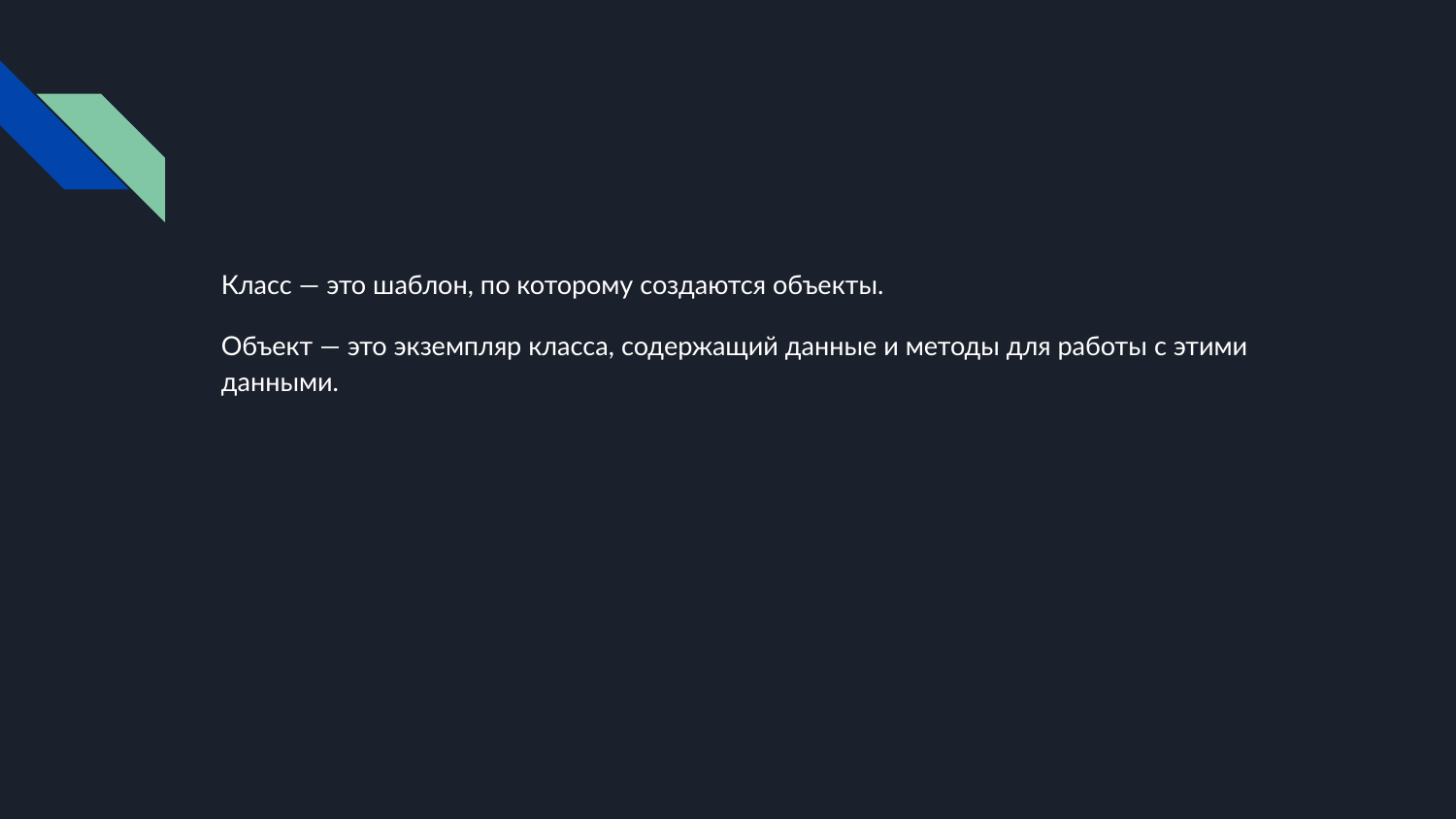

#
Класс — это шаблон, по которому создаются объекты.
Объект — это экземпляр класса, содержащий данные и методы для работы с этими данными.